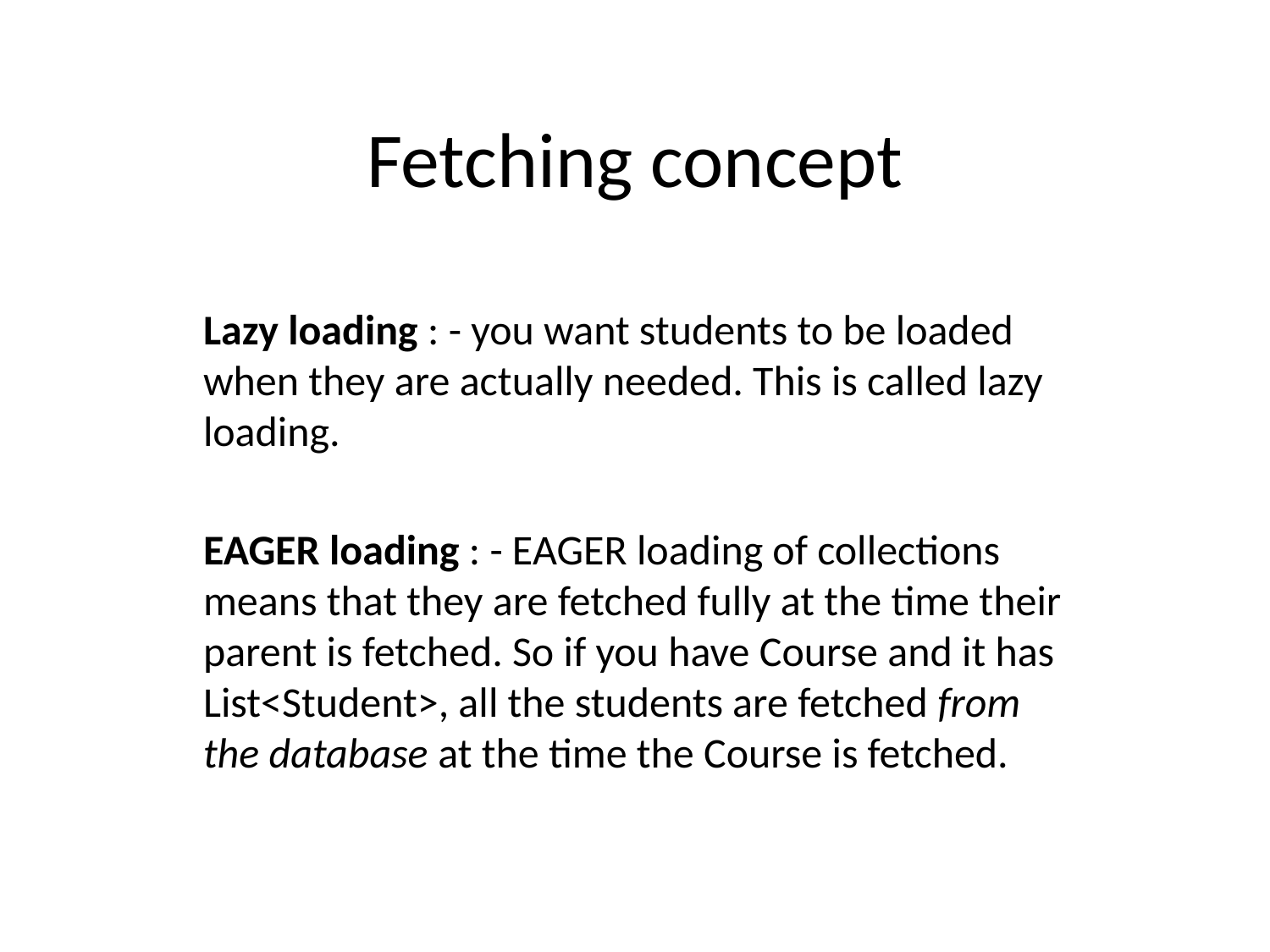

# Fetching concept
Lazy loading : - you want students to be loaded when they are actually needed. This is called lazy loading.

EAGER loading : - EAGER loading of collections means that they are fetched fully at the time their parent is fetched. So if you have Course and it has List<Student>, all the students are fetched from the database at the time the Course is fetched.